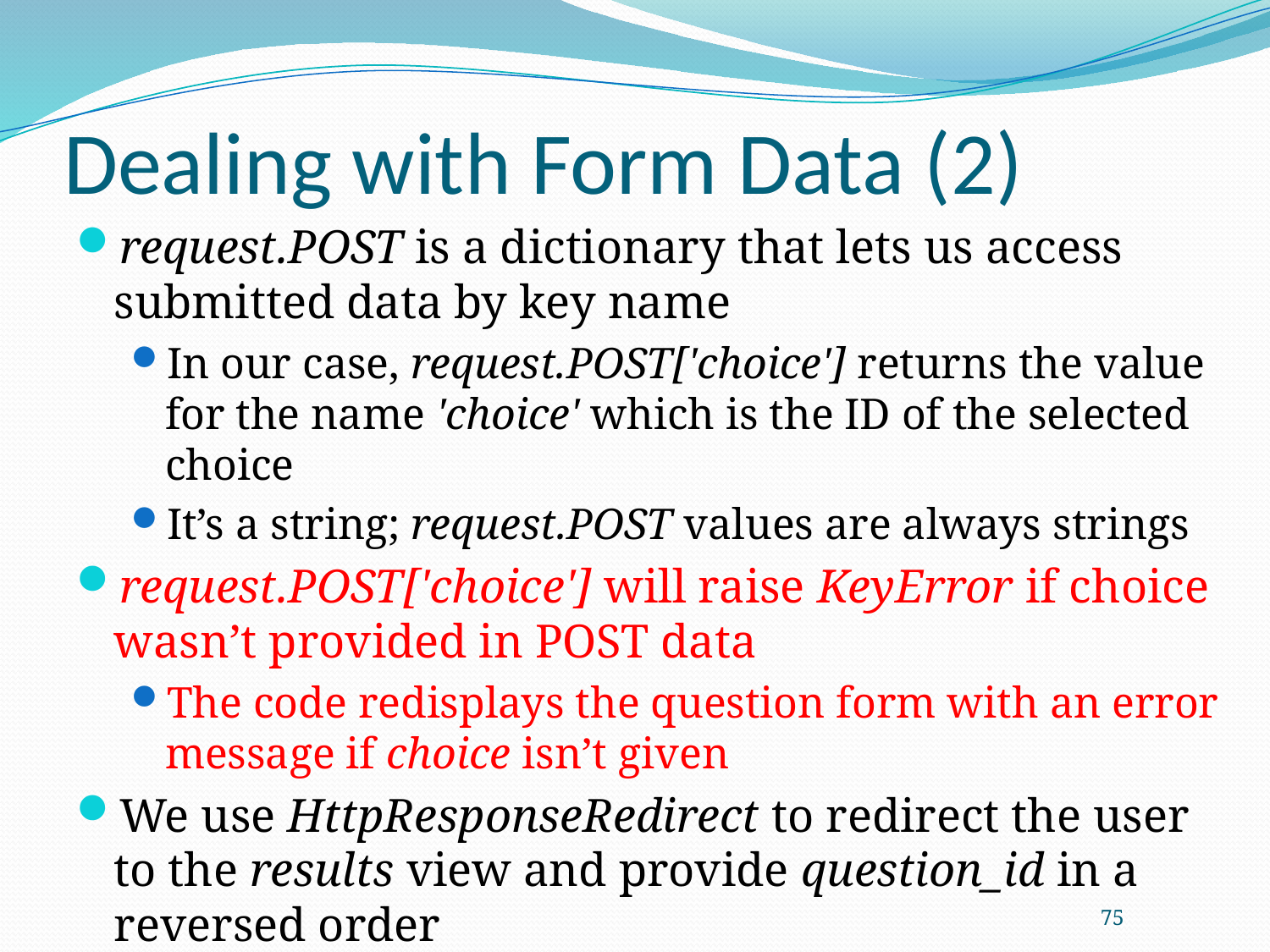

# Dealing with Form Data (2)
request.POST is a dictionary that lets us access submitted data by key name
In our case, request.POST['choice'] returns the value for the name 'choice' which is the ID of the selected choice
It’s a string; request.POST values are always strings
request.POST['choice'] will raise KeyError if choice wasn’t provided in POST data
The code redisplays the question form with an error message if choice isn’t given
We use HttpResponseRedirect to redirect the user to the results view and provide question_id in a reversed order
The URL will be /polls/3/results/ and not /polls/results/3/
75